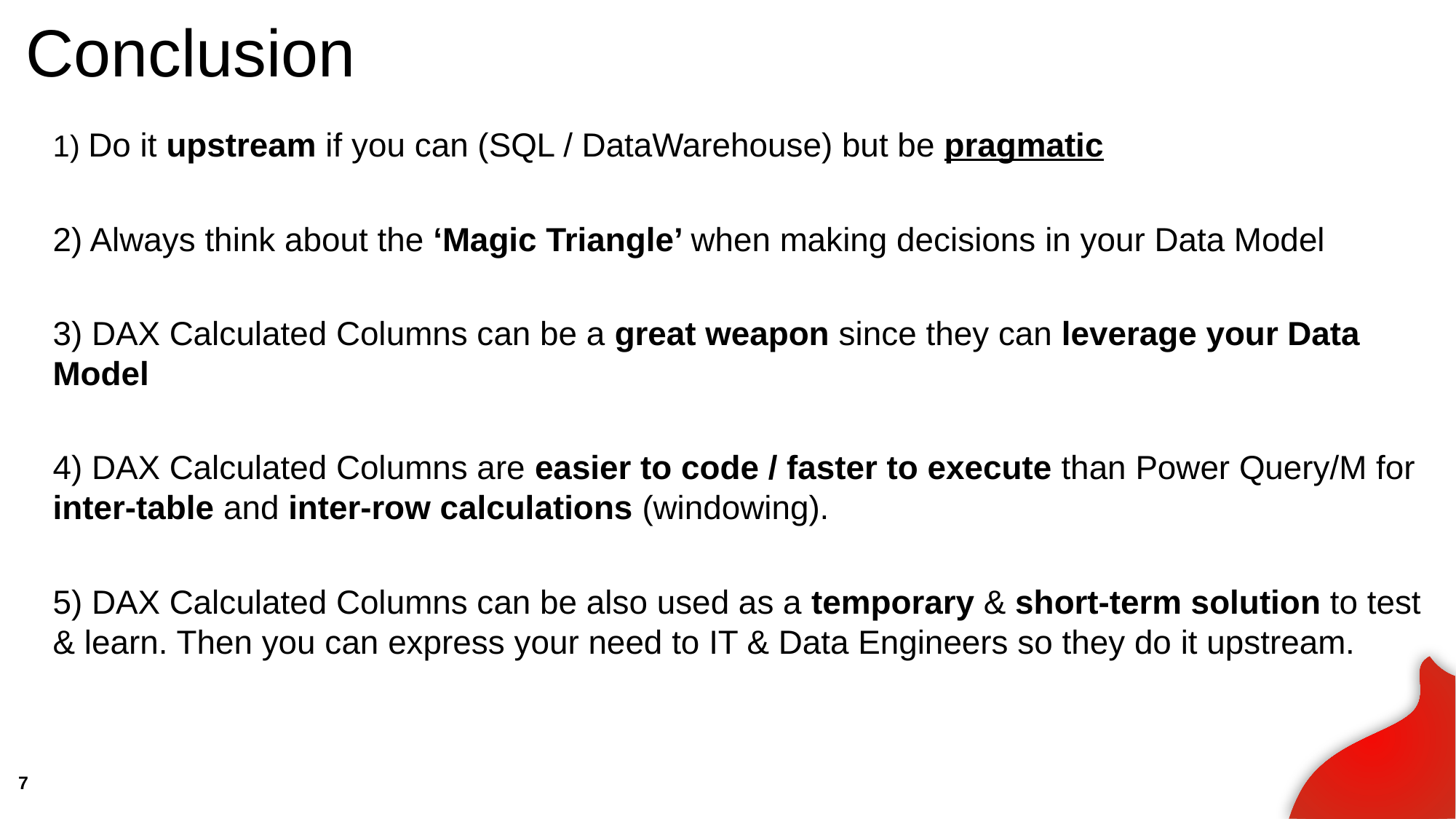

# Conclusion
1) Do it upstream if you can (SQL / DataWarehouse) but be pragmatic

2) Always think about the ‘Magic Triangle’ when making decisions in your Data Model

3) DAX Calculated Columns can be a great weapon since they can leverage your Data Model

4) DAX Calculated Columns are easier to code / faster to execute than Power Query/M for inter-table and inter-row calculations (windowing).

5) DAX Calculated Columns can be also used as a temporary & short-term solution to test & learn. Then you can express your need to IT & Data Engineers so they do it upstream.

7